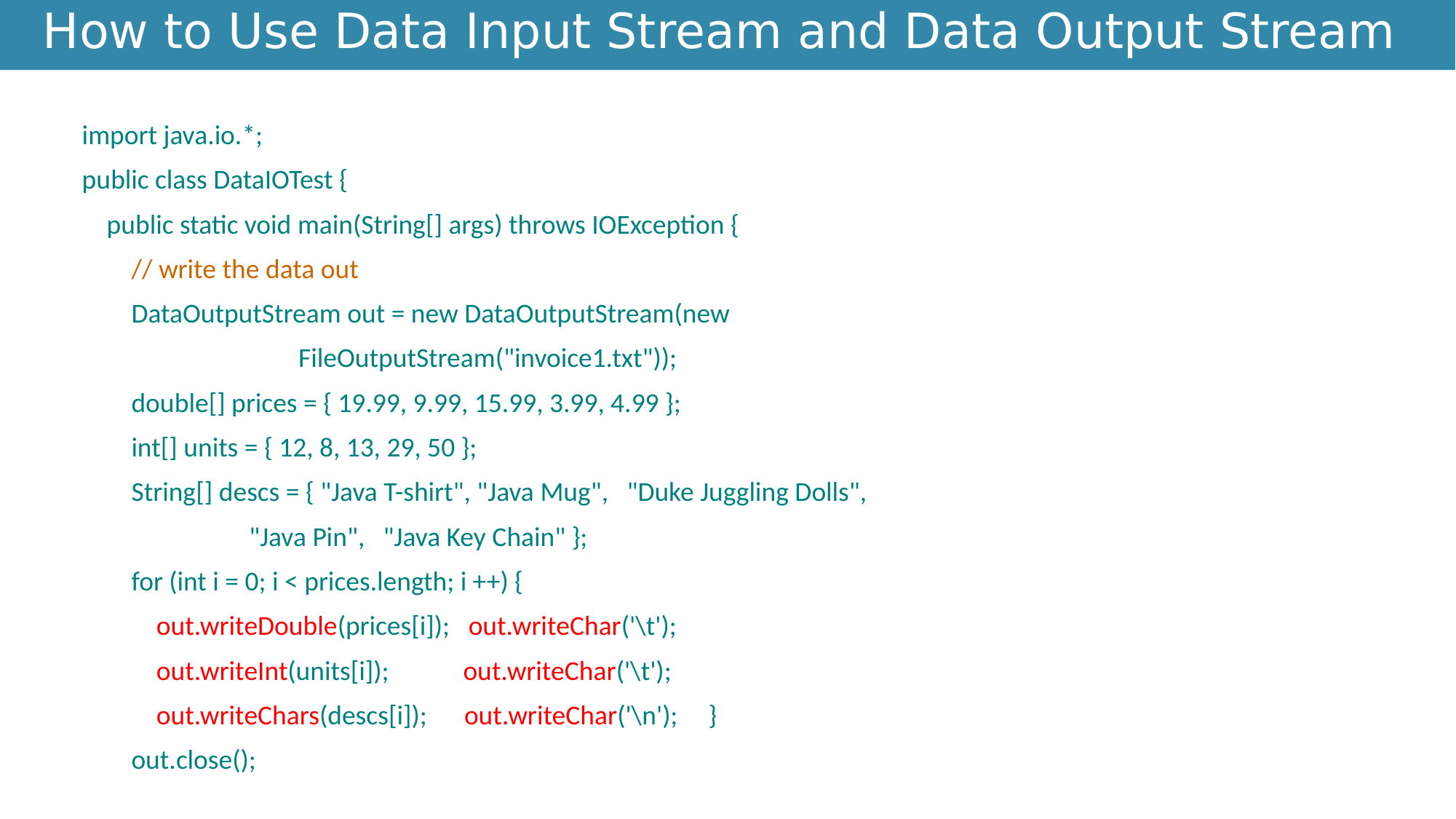

How to Use Data Input Stream and Data Output Stream
import java.io.*;
public class DataIOTest {
    public static void main(String[] args) throws IOException {
        // write the data out
        DataOutputStream out = new DataOutputStream(new
                                   FileOutputStream("invoice1.txt"));
        double[] prices = { 19.99, 9.99, 15.99, 3.99, 4.99 };
        int[] units = { 12, 8, 13, 29, 50 };
        String[] descs = { "Java T-shirt", "Java Mug",   "Duke Juggling Dolls",
                           "Java Pin",   "Java Key Chain" };
        for (int i = 0; i < prices.length; i ++) {
            out.writeDouble(prices[i]);   out.writeChar('\t');
            out.writeInt(units[i]);            out.writeChar('\t');
            out.writeChars(descs[i]);      out.writeChar('\n');     }
        out.close();